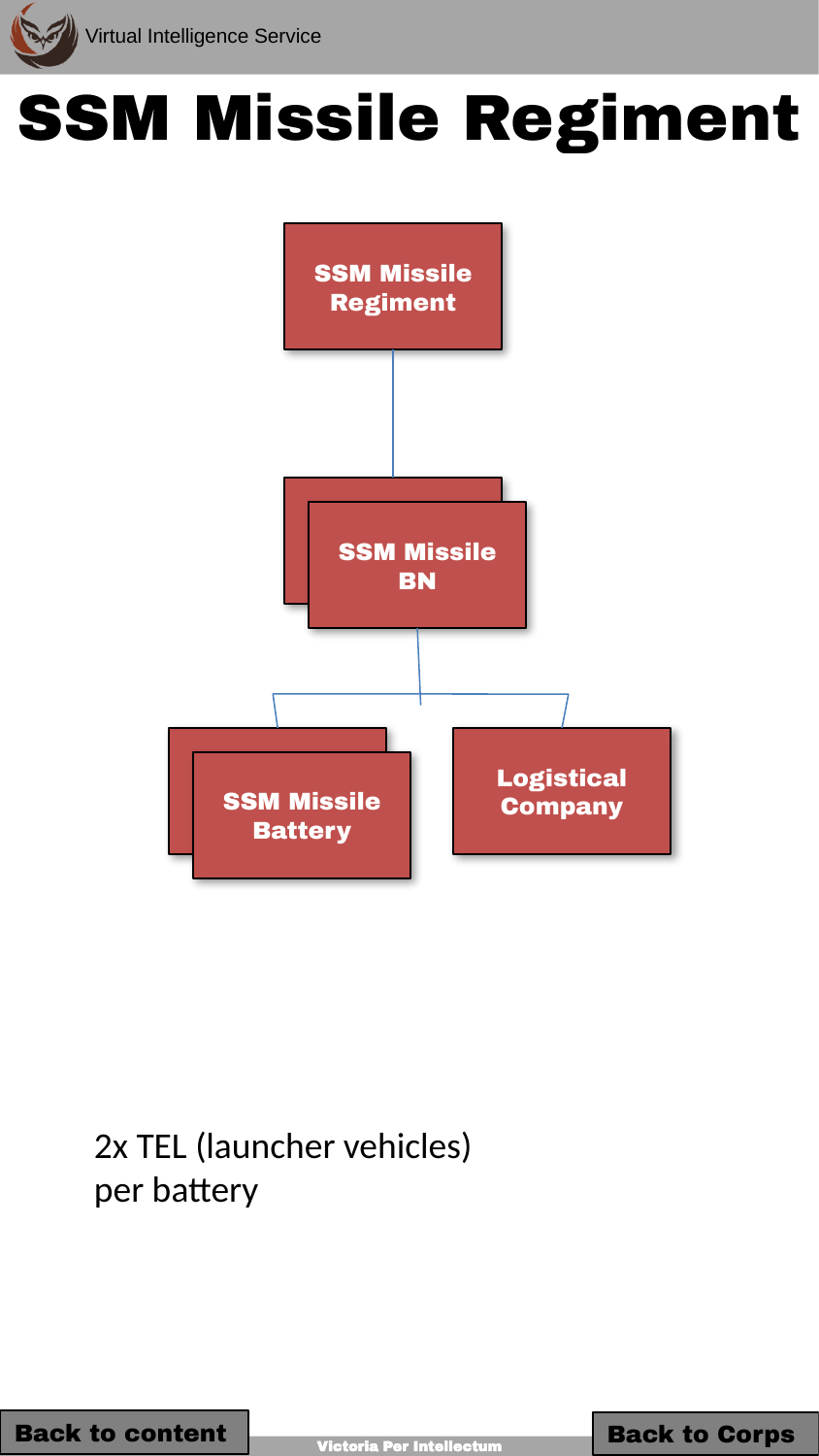

# SSM Missile Regiment
SSM Missile Regiment
SSM Missile BN
SSM Missile BN
SSM Missile Battery
Logistical Company
SSM Missile Battery
2x TEL (launcher vehicles) per battery
Back to content
Back to Corps